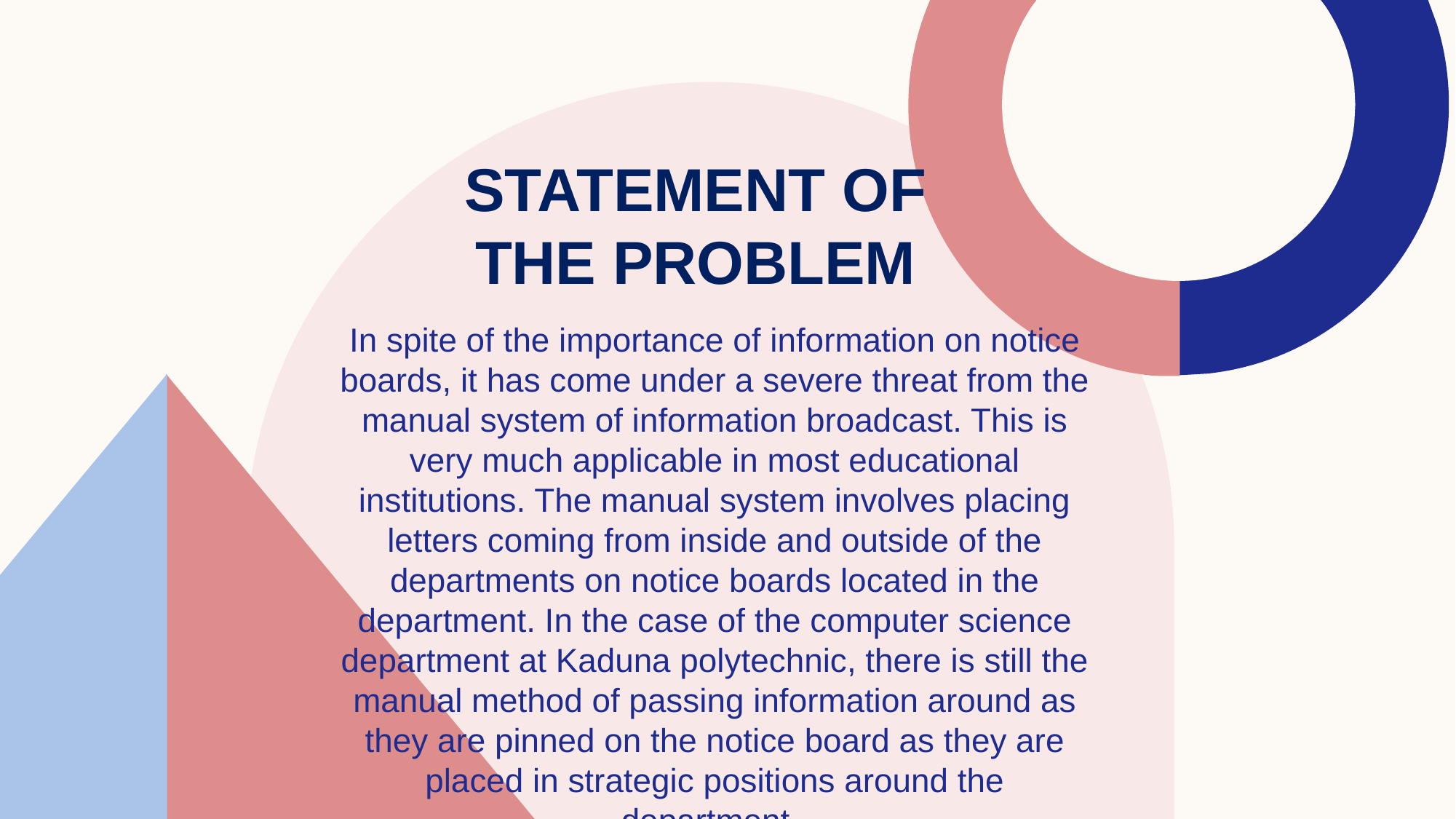

# Statement of the Problem
In spite of the importance of information on notice boards, it has come under a severe threat from the manual system of information broadcast. This is very much applicable in most educational institutions. The manual system involves placing letters coming from inside and outside of the departments on notice boards located in the department. In the case of the computer science department at Kaduna polytechnic, there is still the manual method of passing information around as they are pinned on the notice board as they are placed in strategic positions around the department.